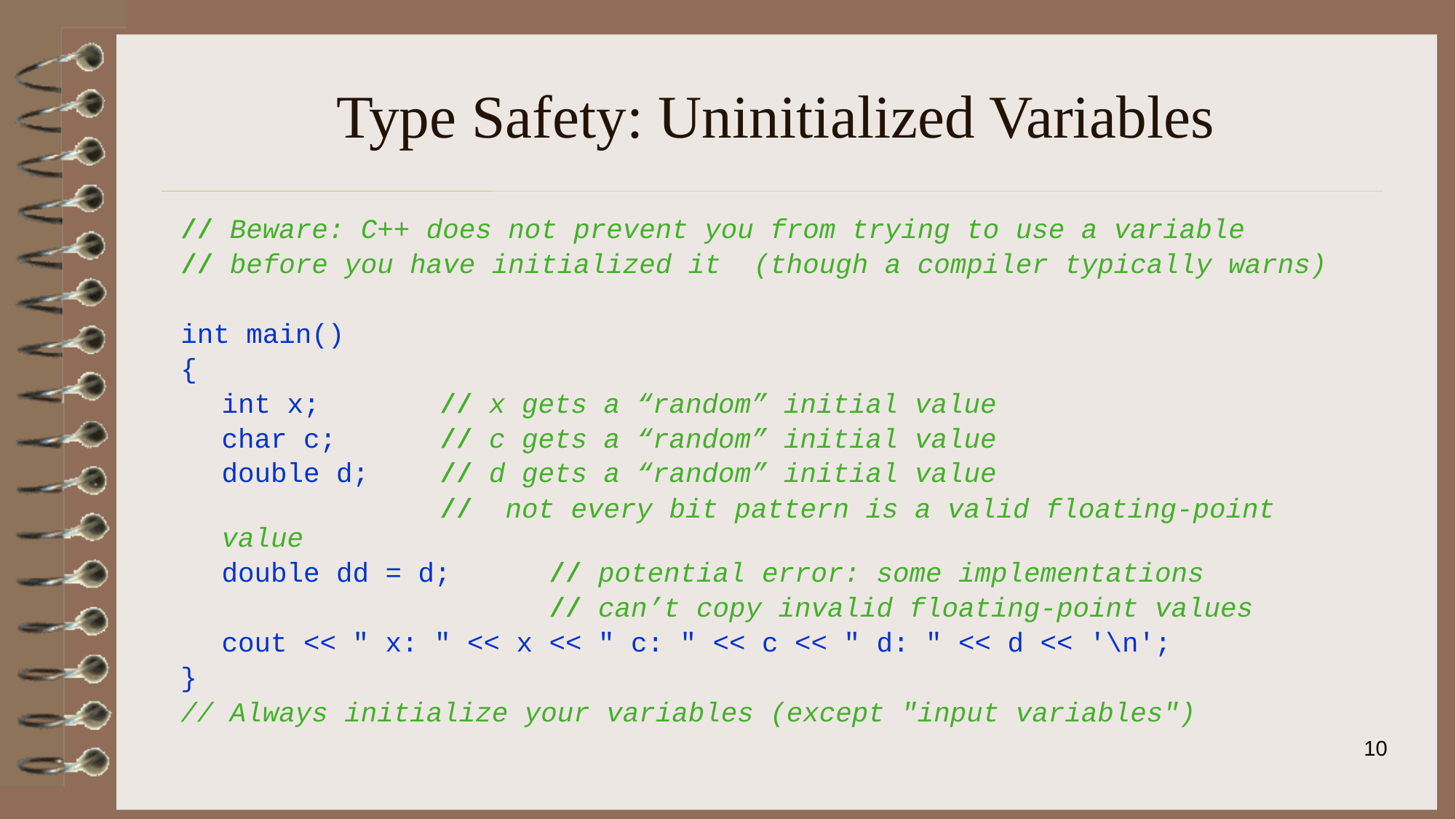

# Type Safety: Uninitialized Variables
// Beware: C++ does not prevent you from trying to use a variable
// before you have initialized it  (though a compiler typically warns)

int main()
{
	int x;		// x gets a “random” initial value
	char c; 	// c gets a “random” initial value
	double d; 	// d gets a “random” initial value
			//  not every bit pattern is a valid floating-point value
	double dd = d;	// potential error: some implementations
				// can’t copy invalid floating-point values
	cout << " x: " << x << " c: " << c << " d: " << d << '\n';
}
// Always initialize your variables (except "input variables")
10